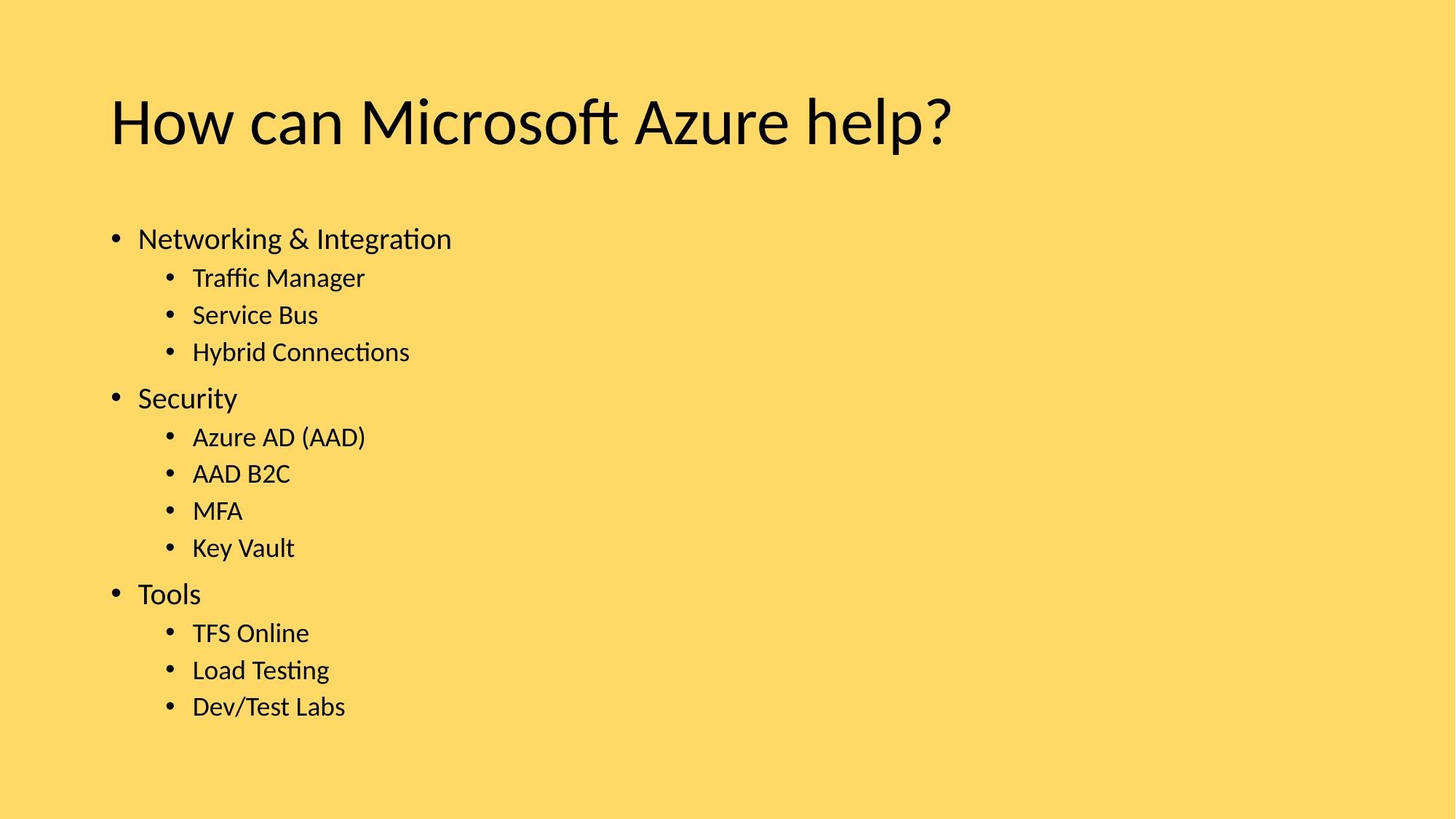

# How can Microsoft Azure help?
Networking & Integration
Traffic Manager
Service Bus
Hybrid Connections
Security
Azure AD (AAD)
AAD B2C
MFA
Key Vault
Tools
TFS Online
Load Testing
Dev/Test Labs